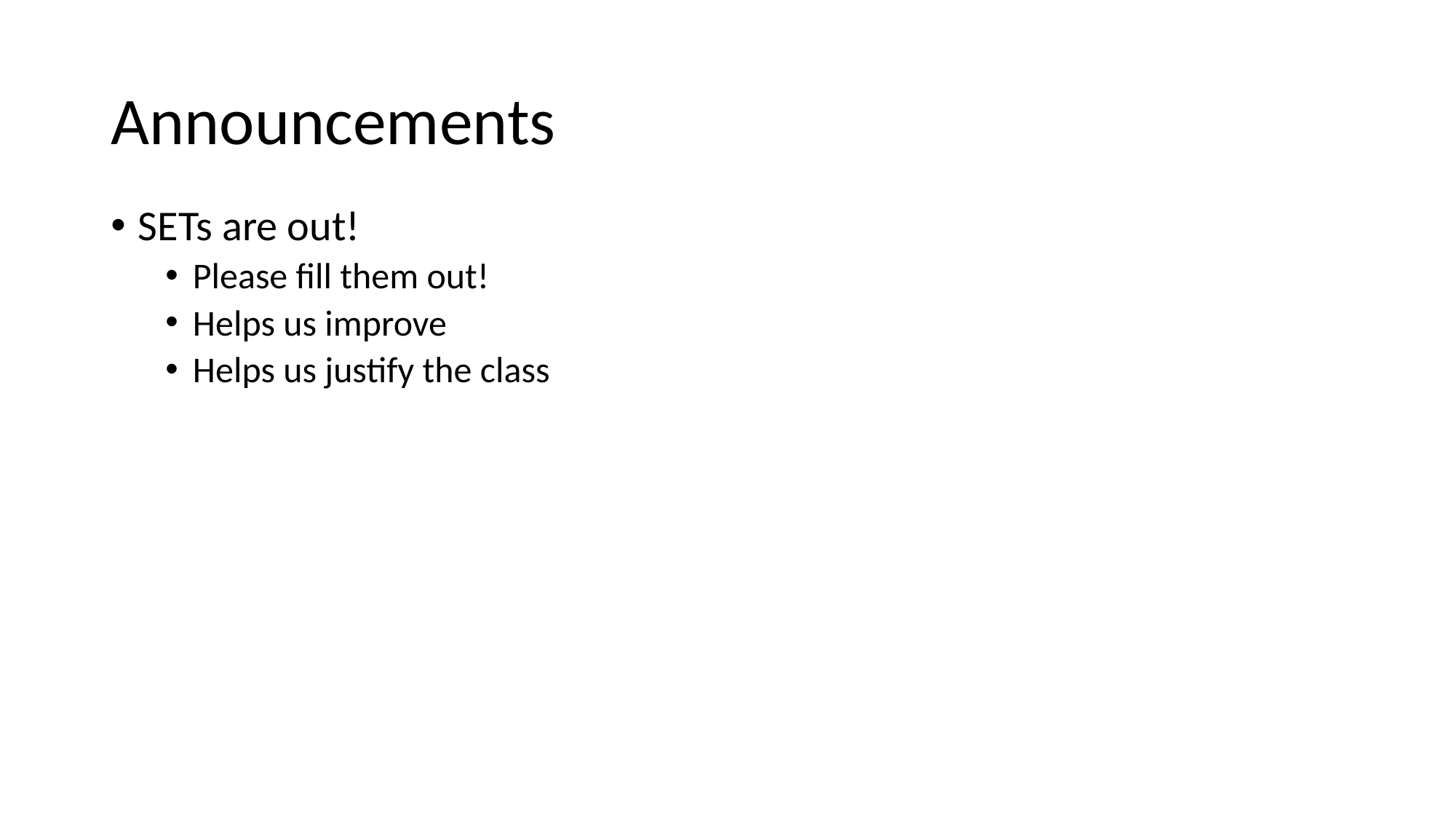

# Announcements
SETs are out!
Please fill them out!
Helps us improve
Helps us justify the class